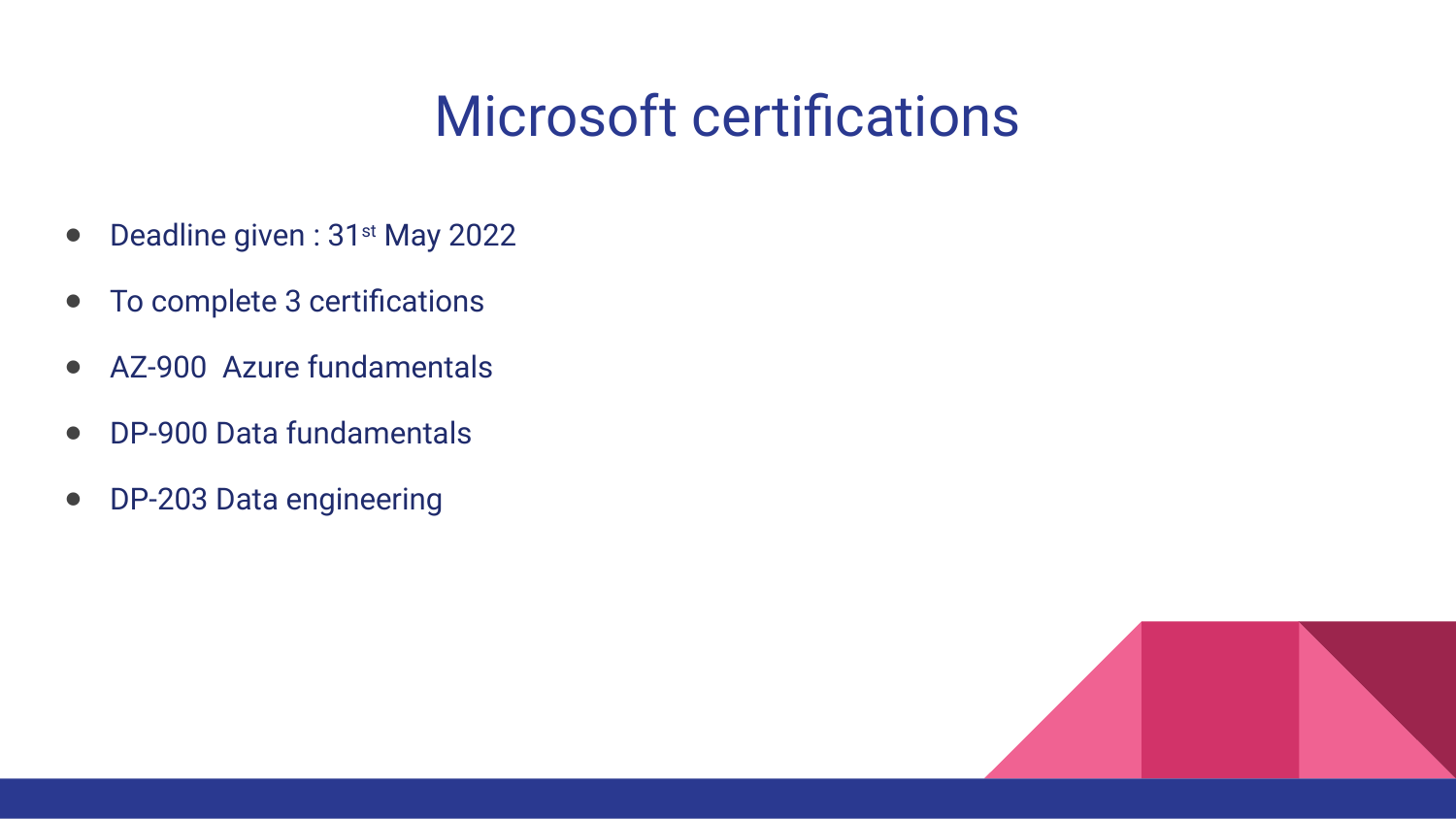

# Microsoft certifications
Deadline given : 31st May 2022
To complete 3 certifications
AZ-900  Azure fundamentals
DP-900 Data fundamentals
DP-203 Data engineering